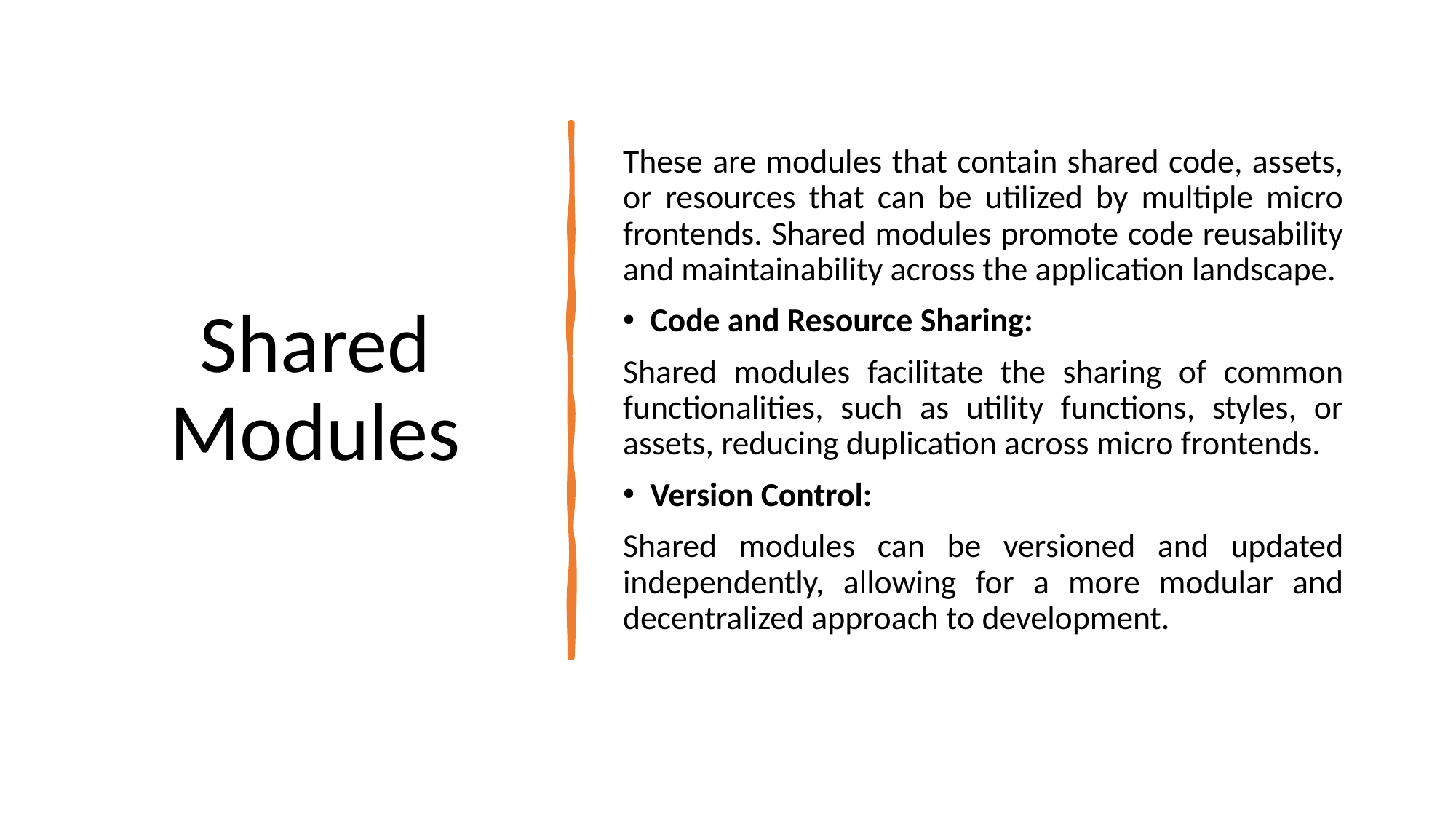

# Shared Modules
These are modules that contain shared code, assets, or resources that can be utilized by multiple micro frontends. Shared modules promote code reusability and maintainability across the application landscape.
Code and Resource Sharing:
Shared modules facilitate the sharing of common functionalities, such as utility functions, styles, or assets, reducing duplication across micro frontends.
Version Control:
Shared modules can be versioned and updated independently, allowing for a more modular and decentralized approach to development.